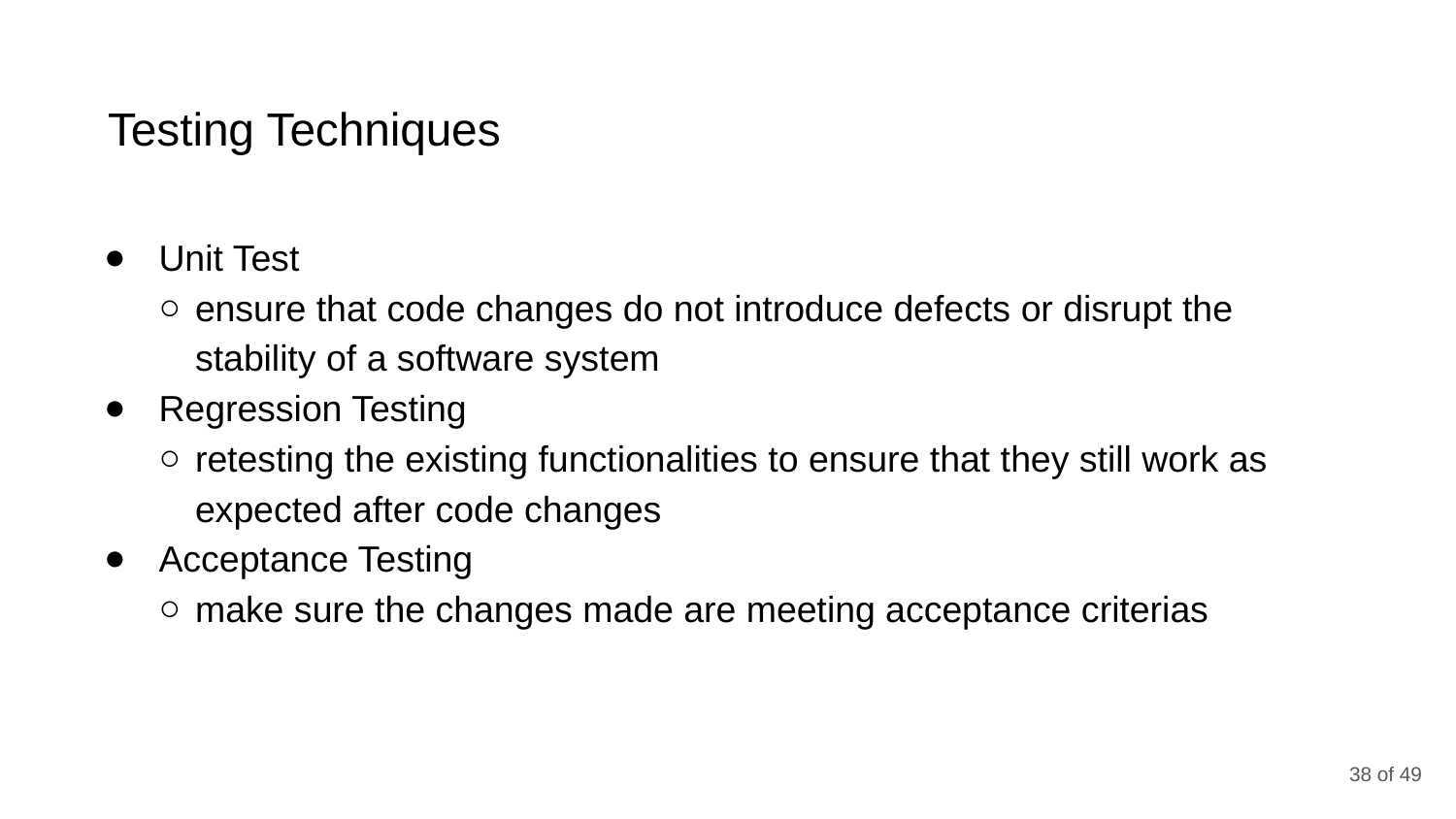

# Testing Techniques

Unit Test
ensure that code changes do not introduce defects or disrupt the stability of a software system
Regression Testing
retesting the existing functionalities to ensure that they still work as expected after code changes
Acceptance Testing
make sure the changes made are meeting acceptance criterias
38 of 49